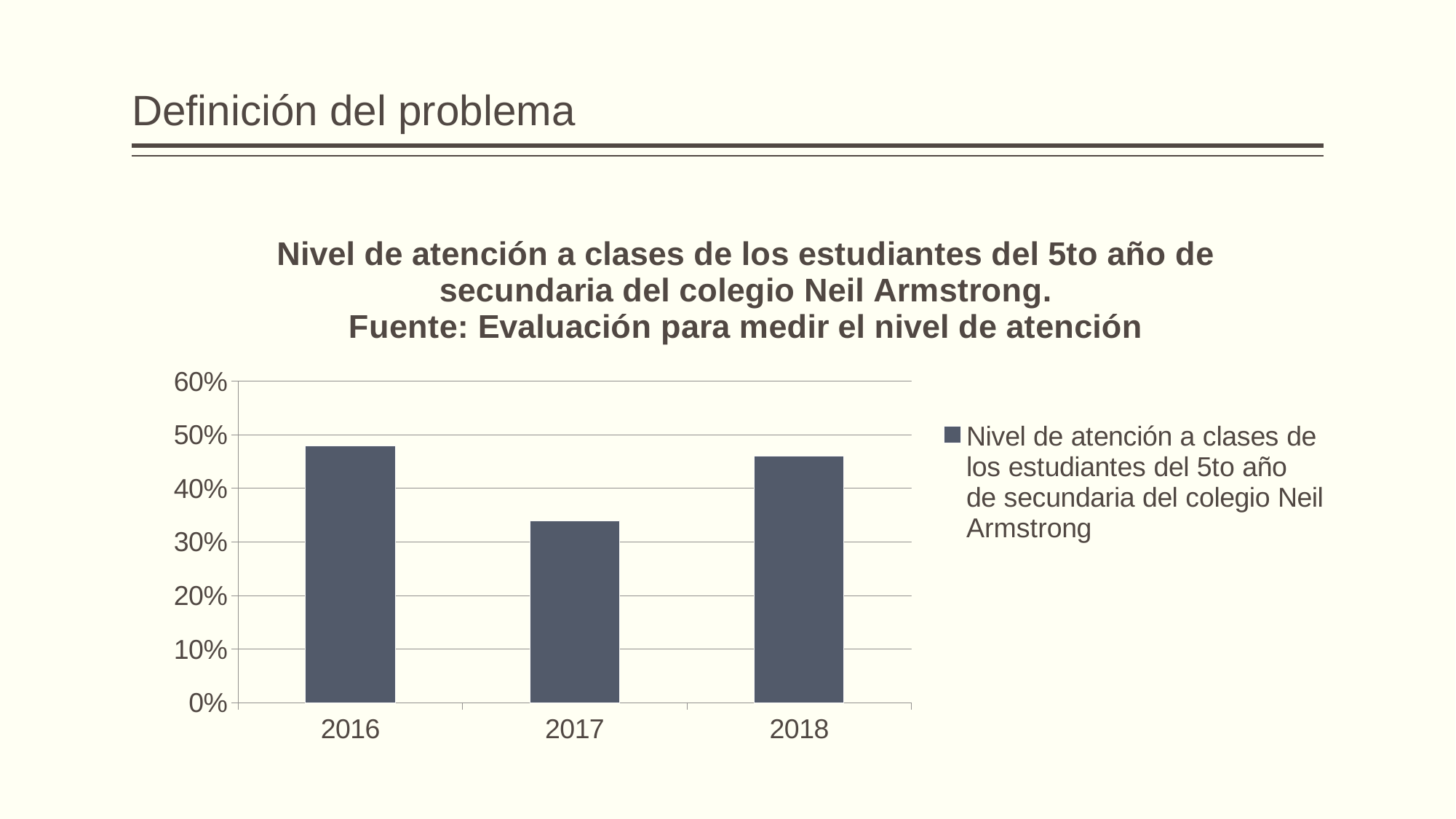

# Definición del problema

### Chart: Nivel de atención a clases de los estudiantes del 5to año de secundaria del colegio Neil Armstrong.
Fuente: Evaluación para medir el nivel de atención

| Category | Nivel de atención a clases de los estudiantes del 5to año de secundaria del colegio Neil Armstrong |
|---|---|
| 2016 | 0.48 |
| 2017 | 0.33999999999999997 |
| 2018 | 0.45999999999999996 |